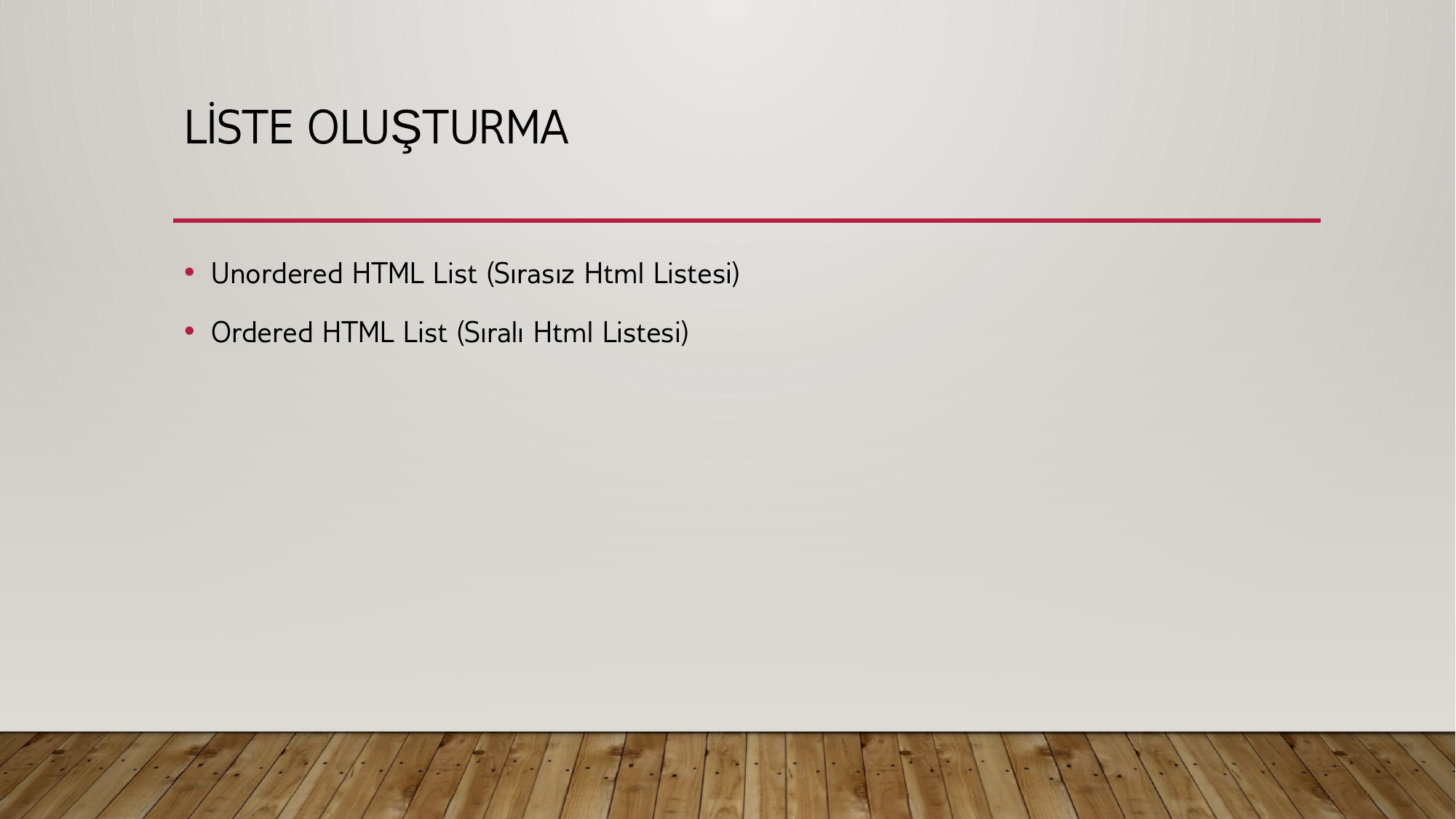

# Liste oluşturma
Unordered HTML List (Sırasız Html Listesi)
Ordered HTML List (Sıralı Html Listesi)